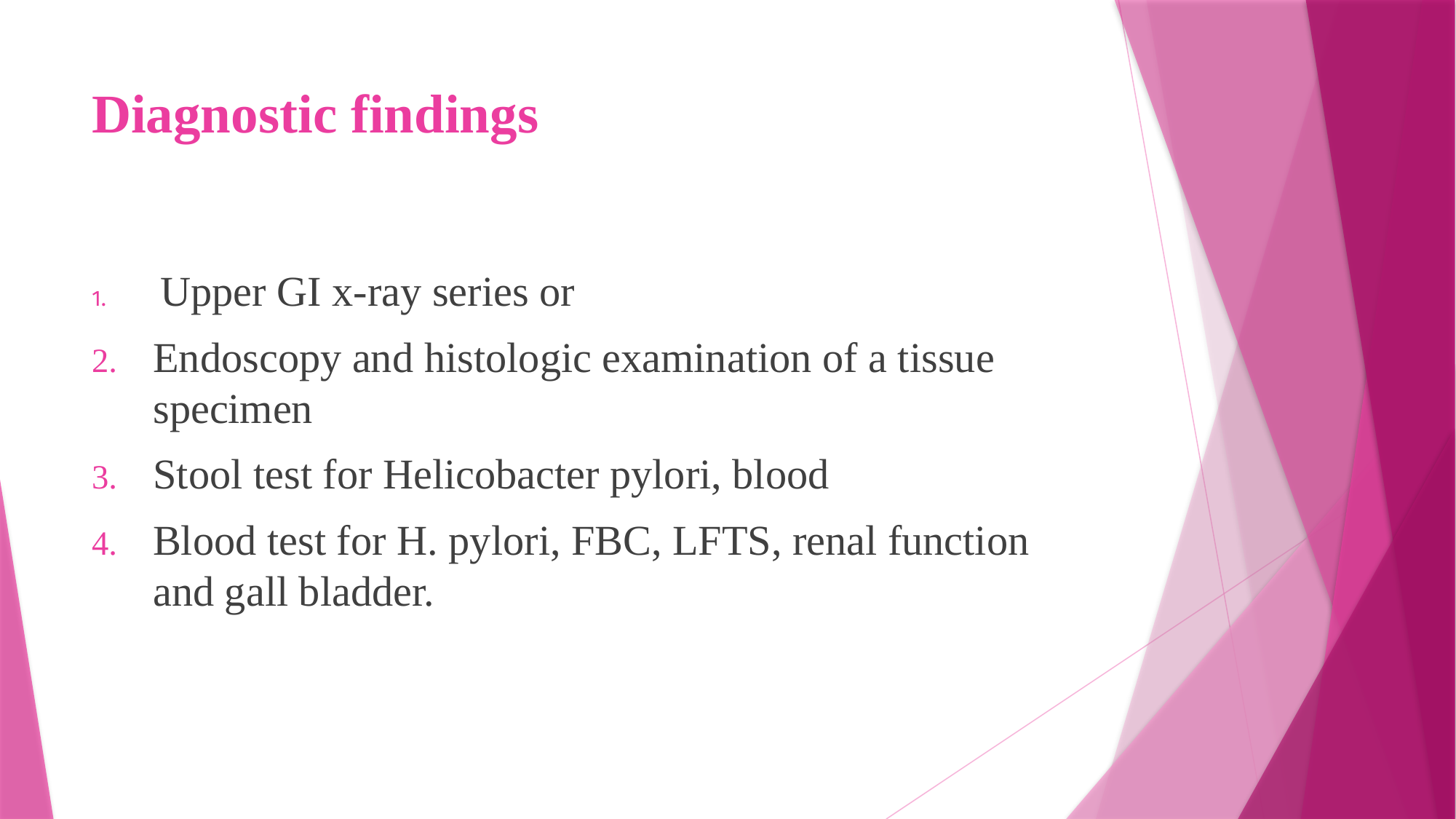

# Diagnostic findings
 Upper GI x-ray series or
Endoscopy and histologic examination of a tissue specimen
Stool test for Helicobacter pylori, blood
Blood test for H. pylori, FBC, LFTS, renal function and gall bladder.